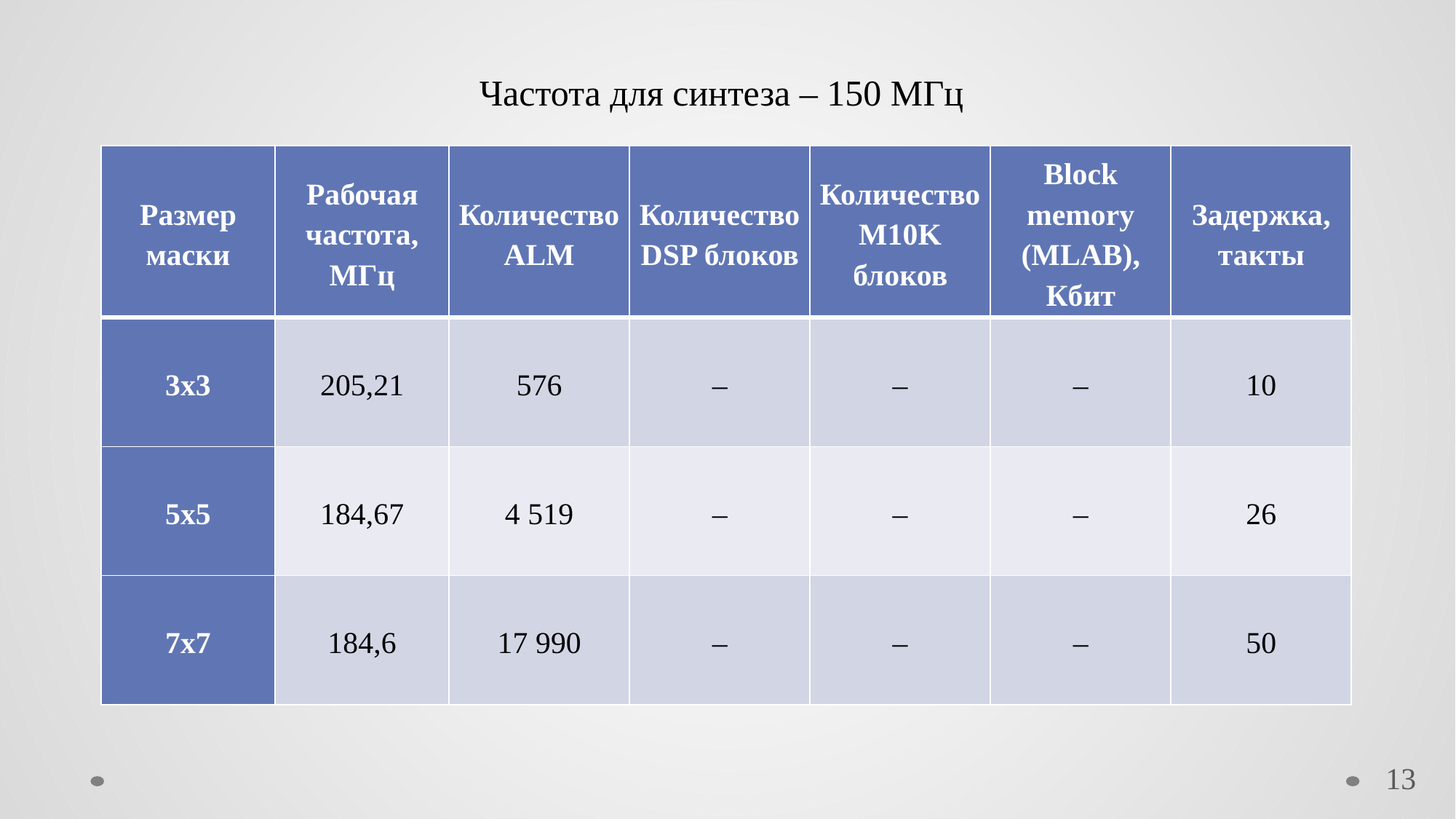

Частота для синтеза – 150 МГц
| Размер маски | Рабочая частота, МГц | Количество ALM | Количество DSP блоков | Количество M10K блоков | Block memory (MLAB), Кбит | Задержка, такты |
| --- | --- | --- | --- | --- | --- | --- |
| 3х3 | 205,21 | 576 | – | – | – | 10 |
| 5х5 | 184,67 | 4 519 | – | – | – | 26 |
| 7х7 | 184,6 | 17 990 | – | – | – | 50 |
13